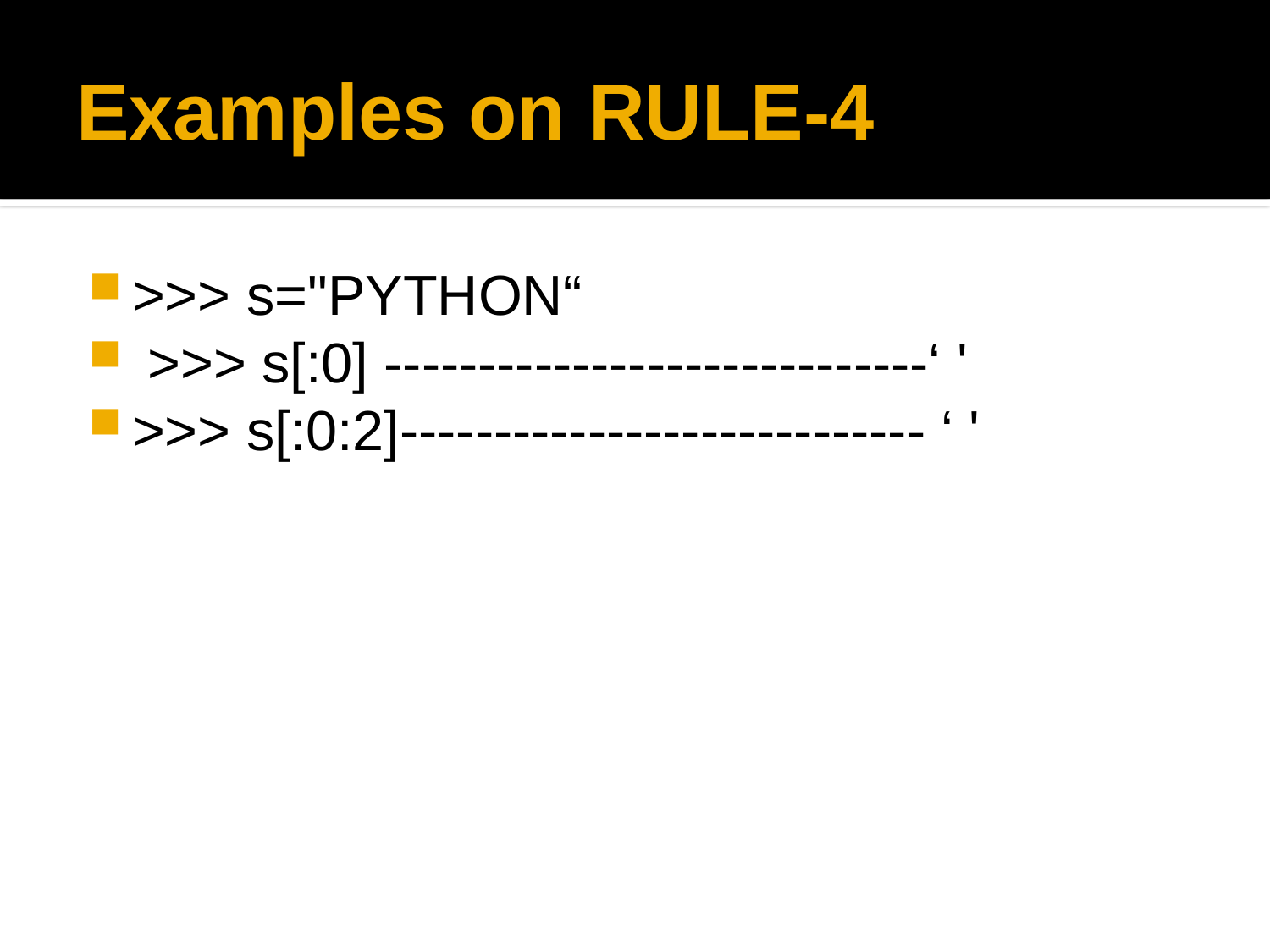

# Examples on RULE-4
>>> s="PYTHON“
 >>> s[:0] -----------------------------‘ '
>>> s[:0:2]---------------------------- ‘ '